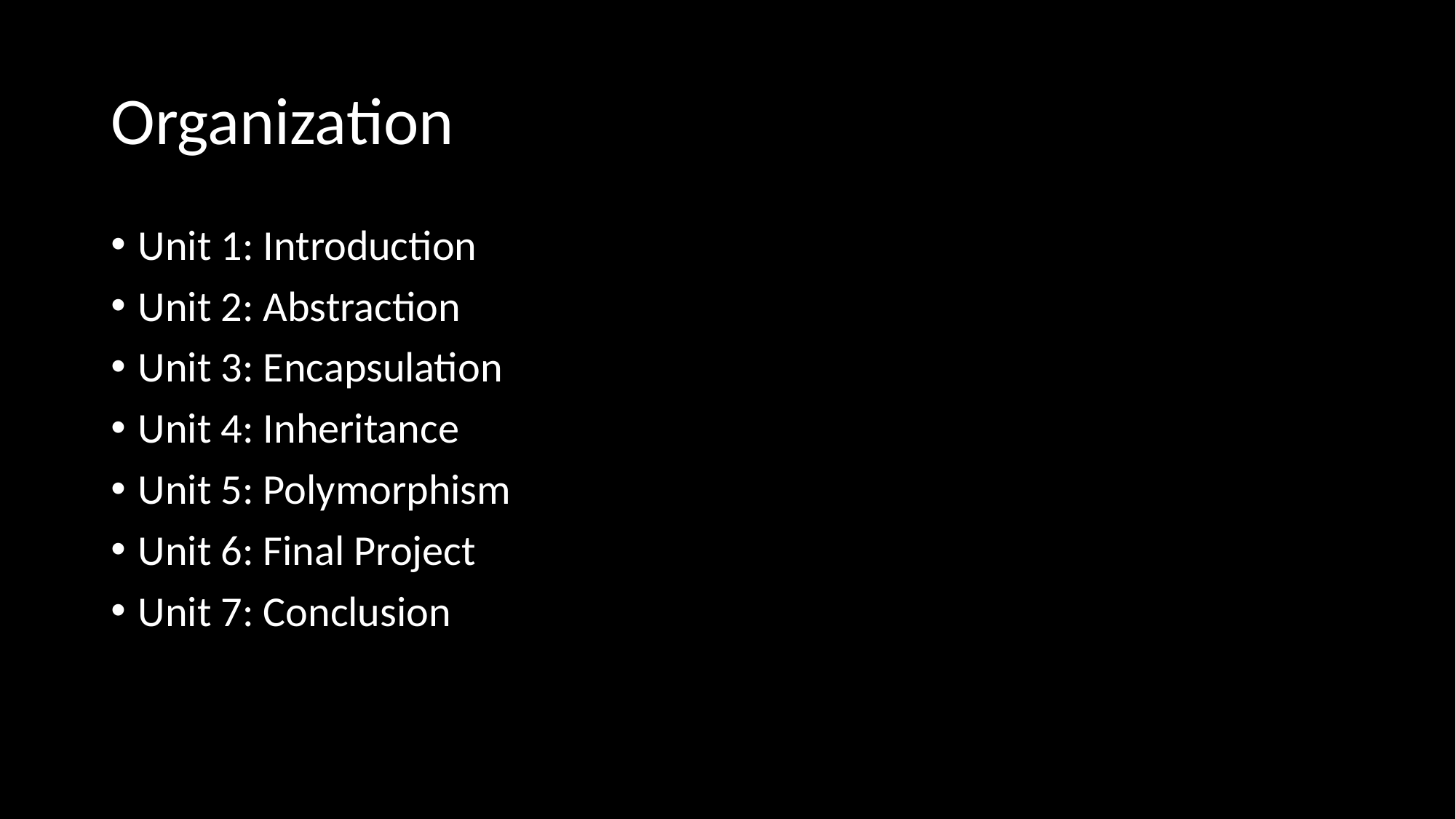

# Organization
Unit 1: Introduction
Unit 2: Abstraction
Unit 3: Encapsulation
Unit 4: Inheritance
Unit 5: Polymorphism
Unit 6: Final Project
Unit 7: Conclusion